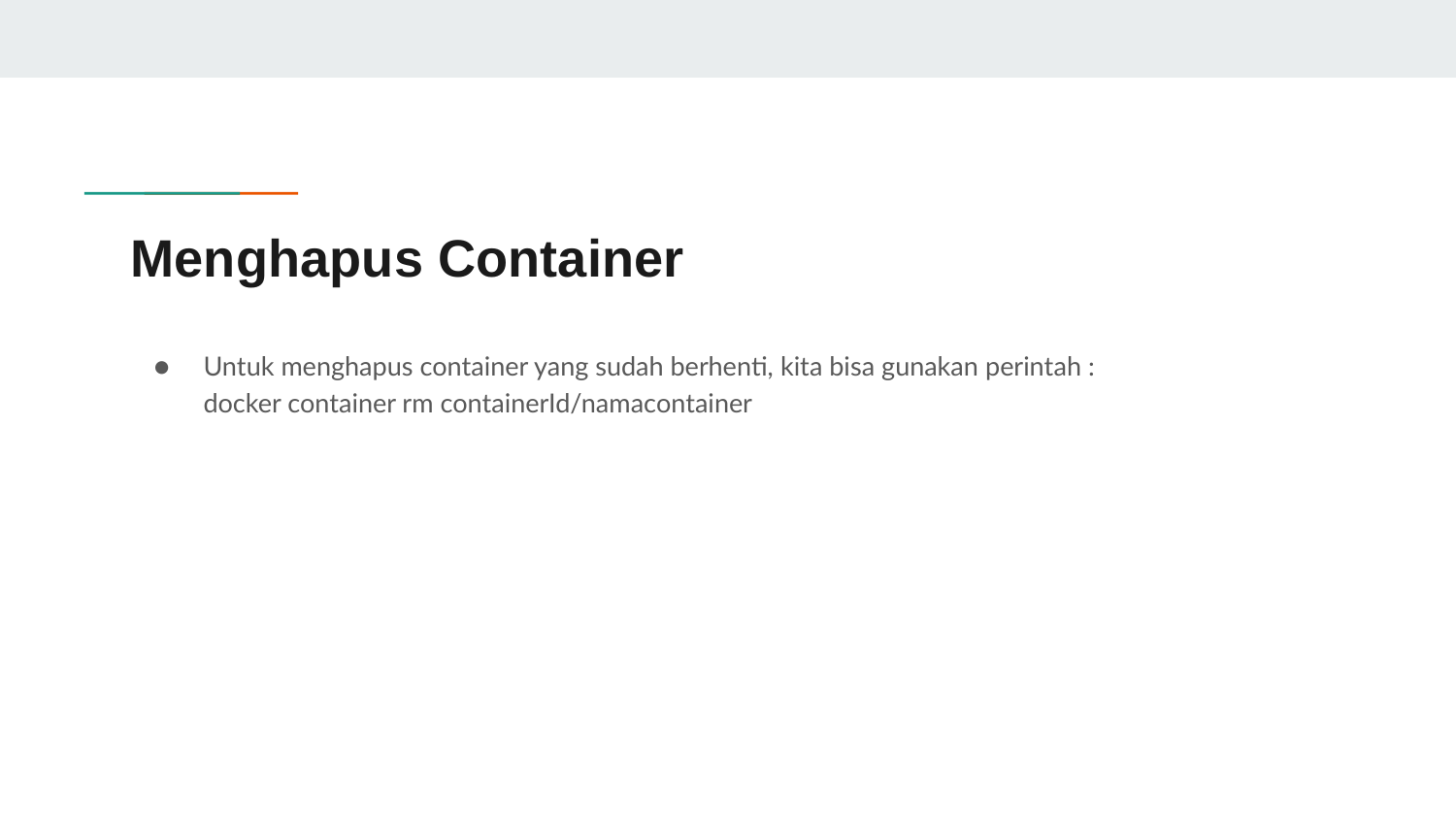

# Menghapus Container
Untuk menghapus container yang sudah berhenti, kita bisa gunakan perintah :
docker container rm containerId/namacontainer